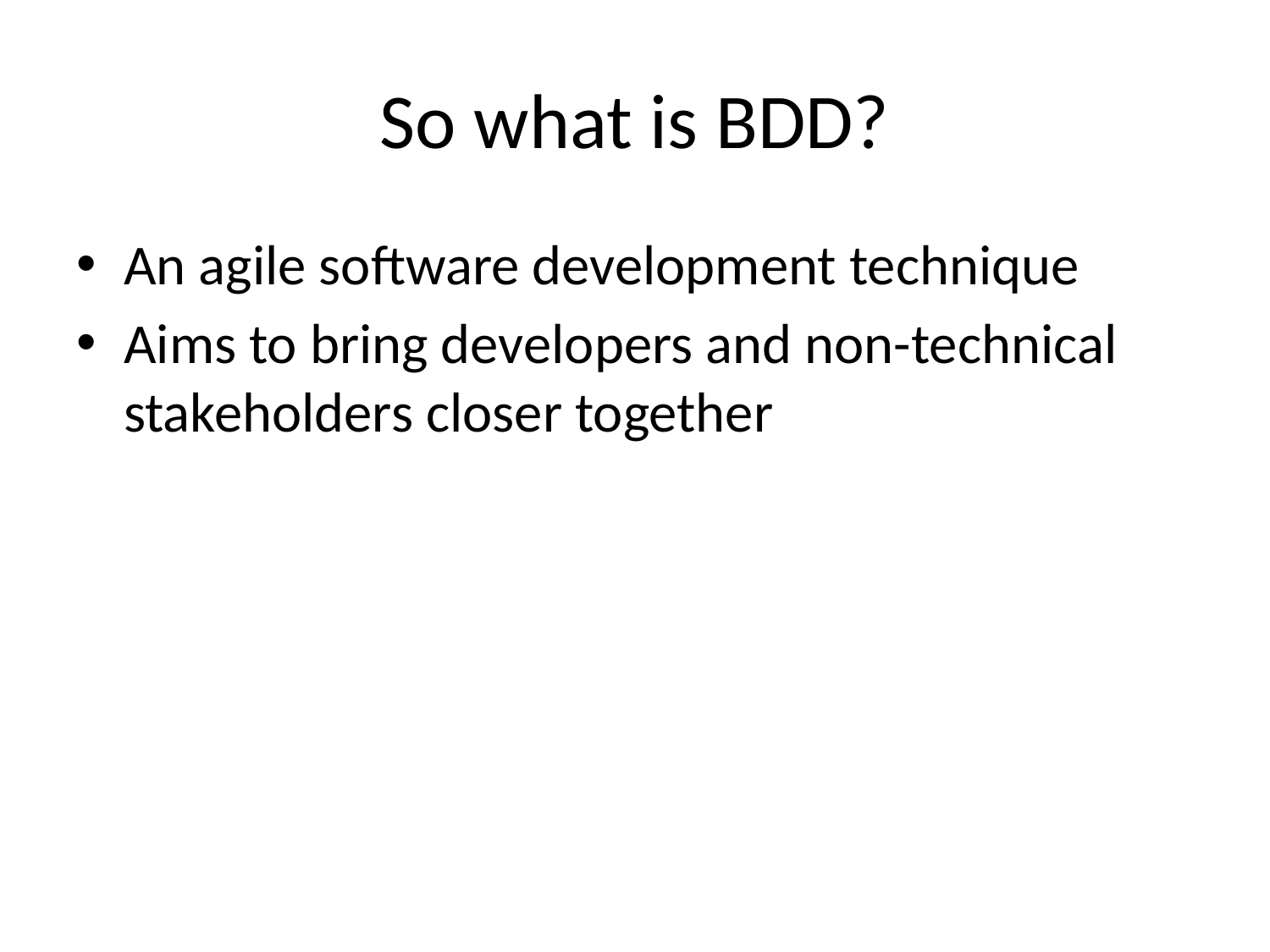

# So what is BDD?
An agile software development technique
Aims to bring developers and non-technical stakeholders closer together